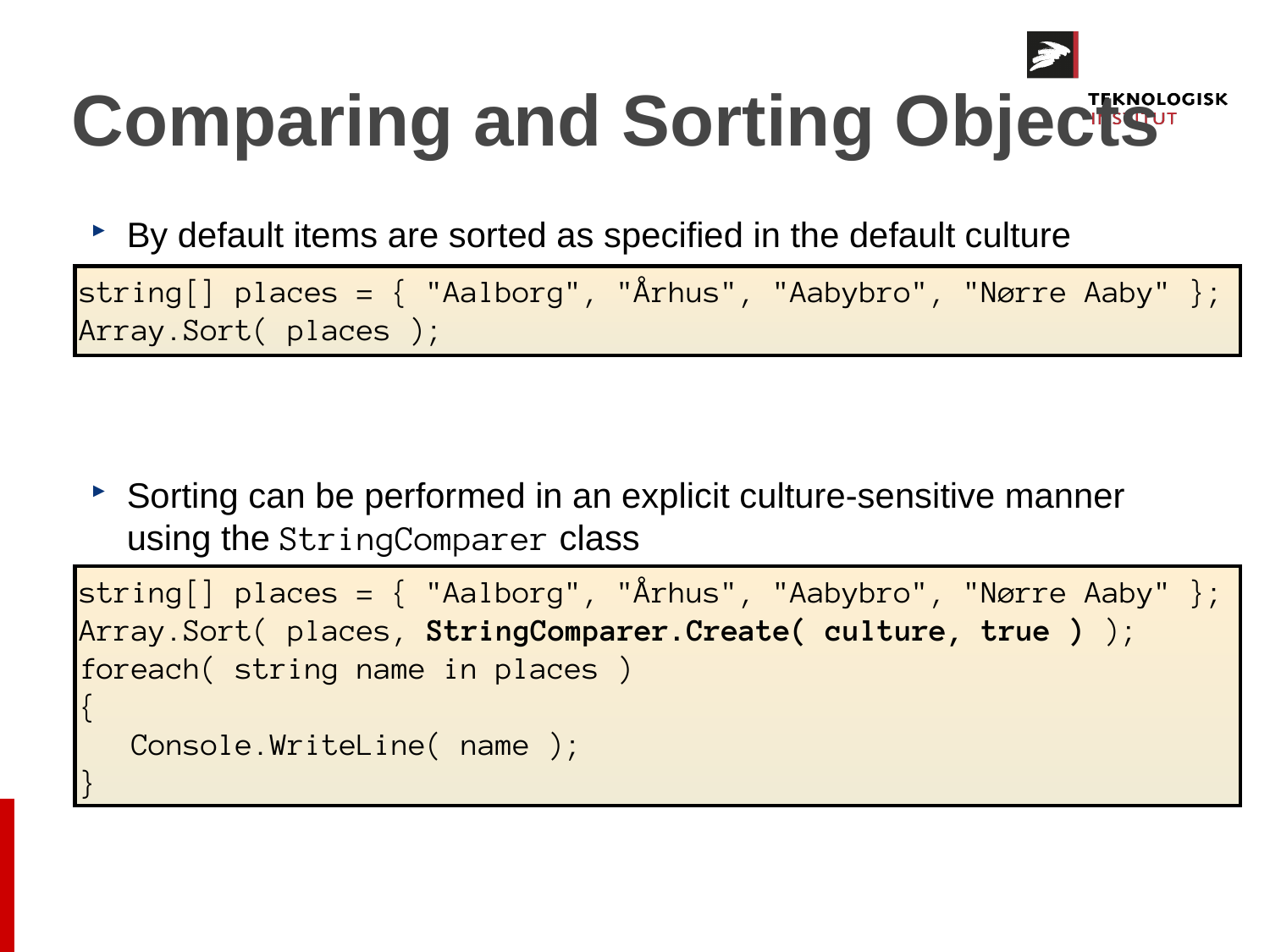

# Comparing and Sorting Objects
By default items are sorted as specified in the default culture

Sorting can be performed in an explicit culture-sensitive manner using the StringComparer class

string[] places = { "Aalborg", "Århus", "Aabybro", "Nørre Aaby" };
Array.Sort( places );
string[] places = { "Aalborg", "Århus", "Aabybro", "Nørre Aaby" };
Array.Sort( places, StringComparer.Create( culture, true ) );
foreach( string name in places )
{
   Console.WriteLine( name );
}